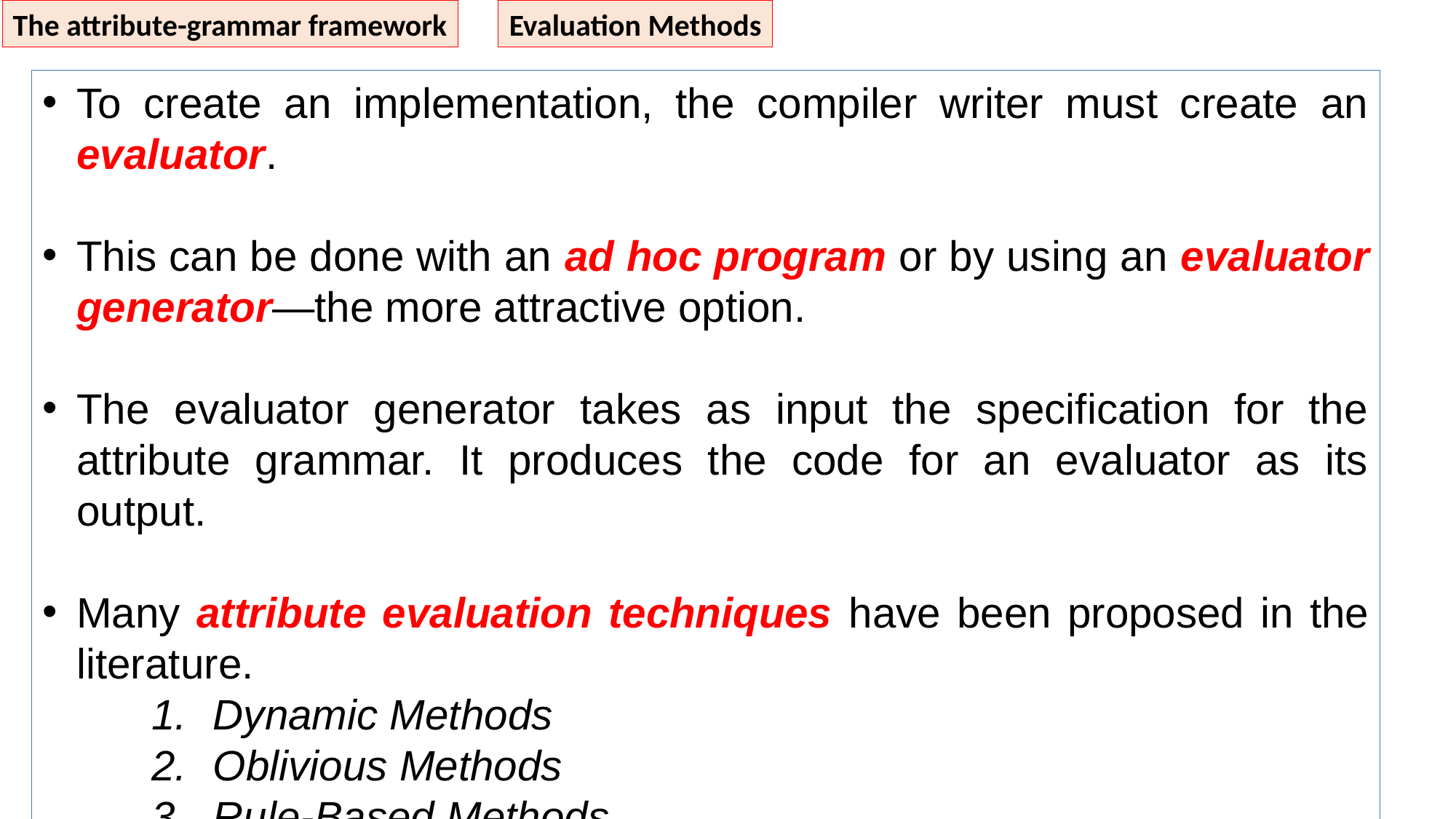

The attribute-grammar framework
Evaluation Methods
To create an implementation, the compiler writer must create an evaluator.

This can be done with an ad hoc program or by using an evaluator generator—the more attractive option.

The evaluator generator takes as input the specification for the attribute grammar. It produces the code for an evaluator as its output.

Many attribute evaluation techniques have been proposed in the literature.
Dynamic Methods
Oblivious Methods
Rule-Based Methods